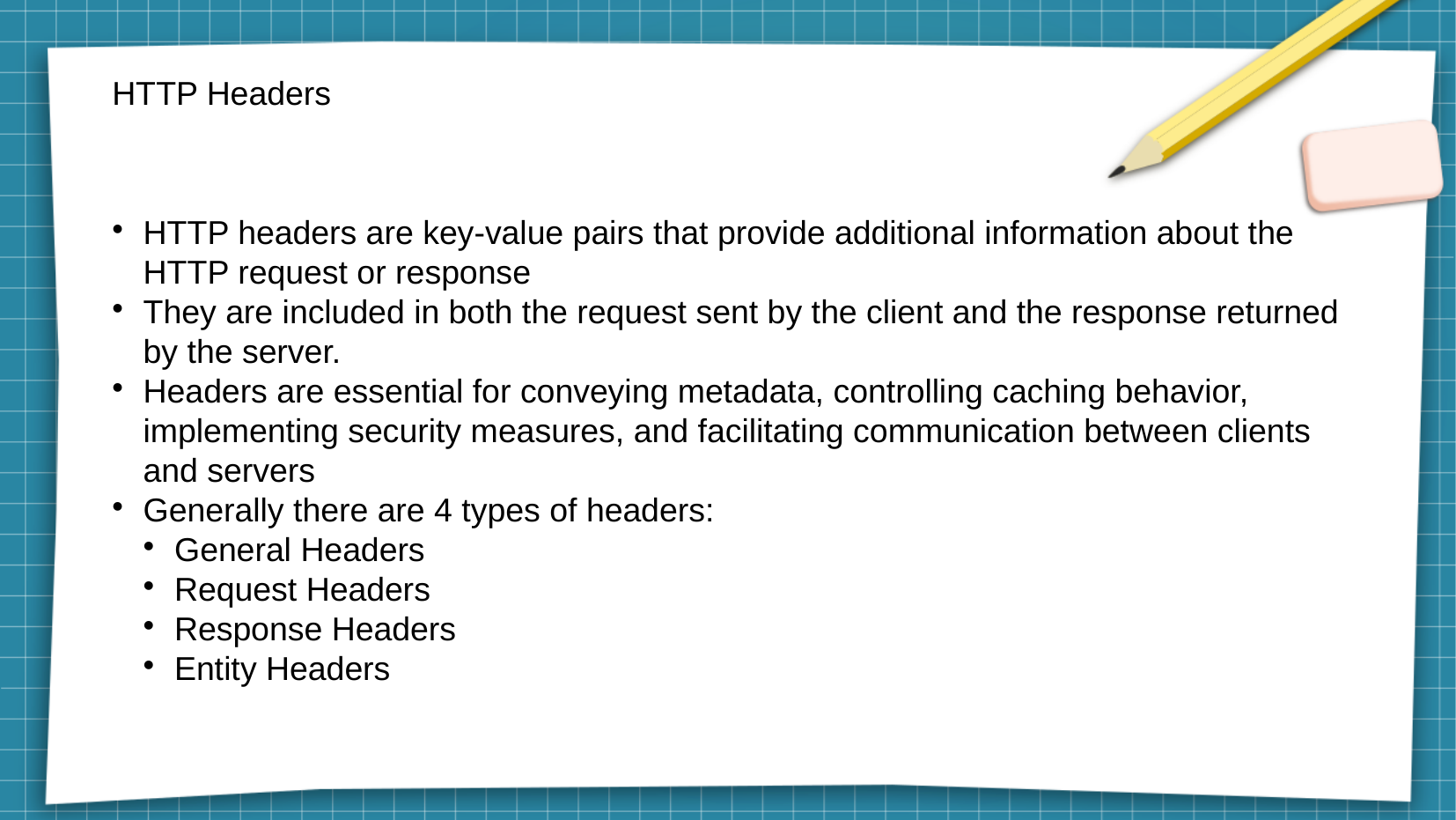

HTTP Headers

HTTP headers are key-value pairs that provide additional information about the HTTP request or response
They are included in both the request sent by the client and the response returned by the server.
Headers are essential for conveying metadata, controlling caching behavior, implementing security measures, and facilitating communication between clients and servers
Generally there are 4 types of headers:
General Headers
Request Headers
Response Headers
Entity Headers